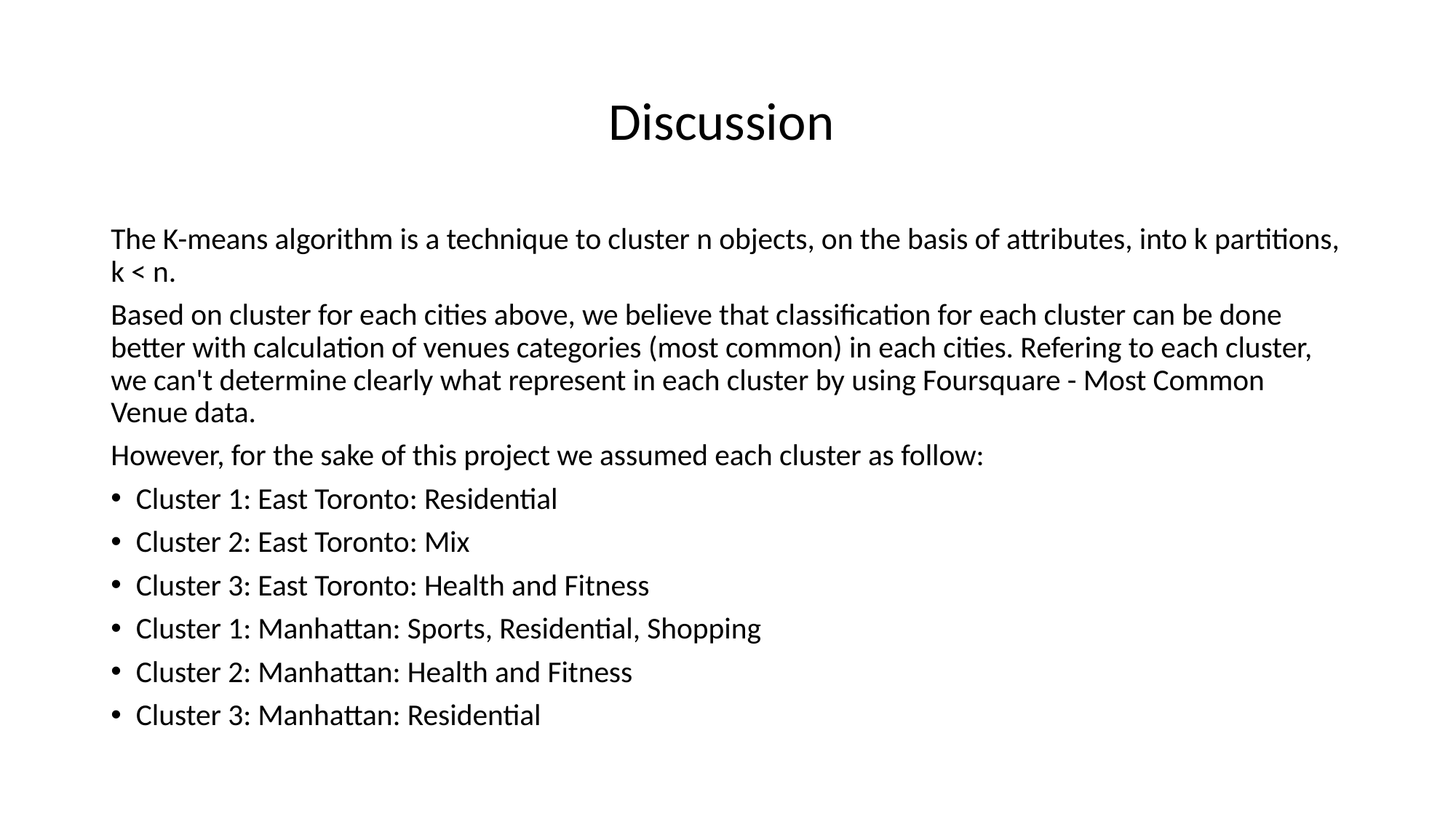

# Discussion
The K-means algorithm is a technique to cluster n objects, on the basis of attributes, into k partitions, k < n.
Based on cluster for each cities above, we believe that classification for each cluster can be done better with calculation of venues categories (most common) in each cities. Refering to each cluster, we can't determine clearly what represent in each cluster by using Foursquare - Most Common Venue data.
However, for the sake of this project we assumed each cluster as follow:
Cluster 1: East Toronto: Residential
Cluster 2: East Toronto: Mix
Cluster 3: East Toronto: Health and Fitness
Cluster 1: Manhattan: Sports, Residential, Shopping
Cluster 2: Manhattan: Health and Fitness
Cluster 3: Manhattan: Residential